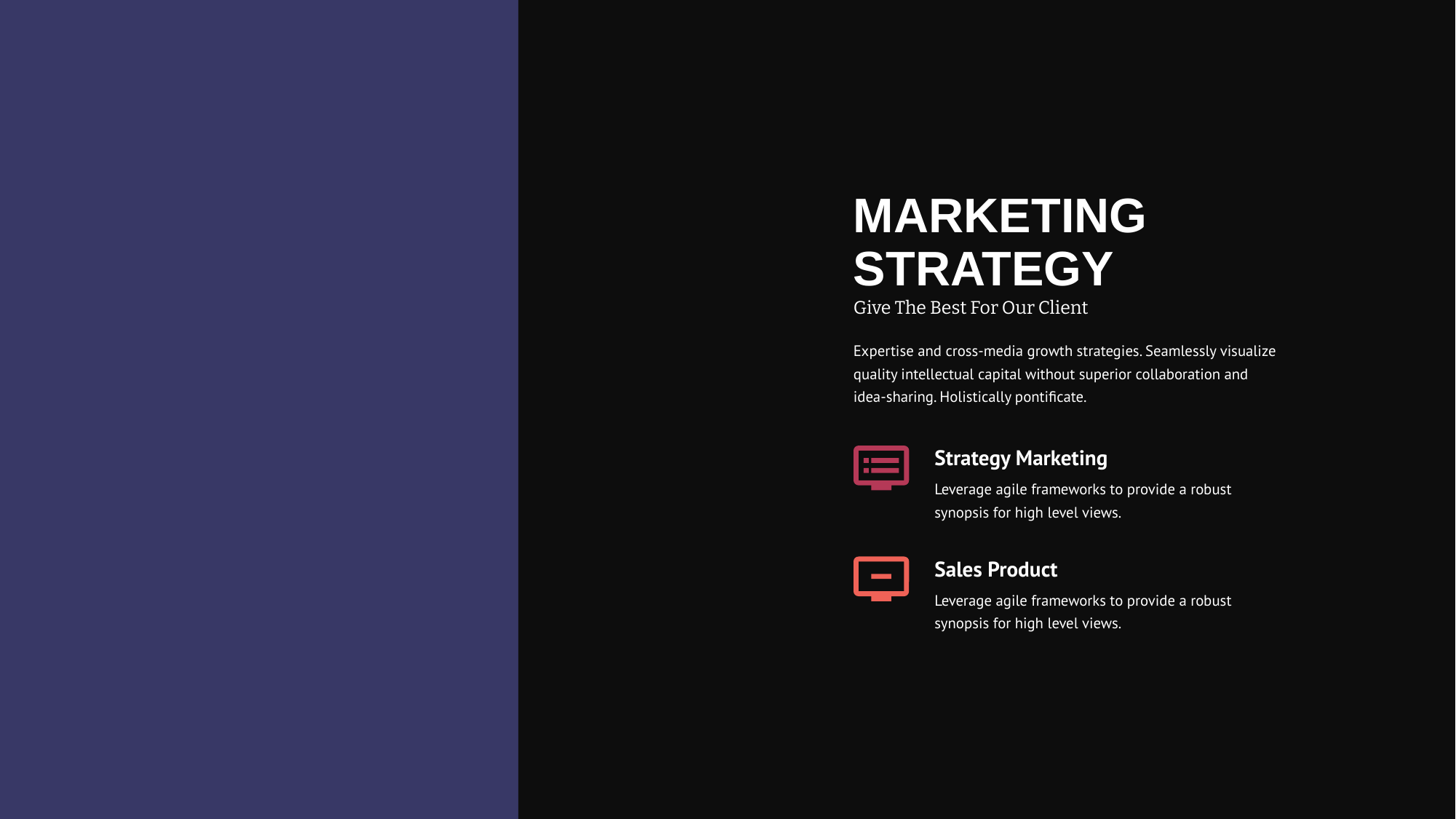

MARKETING
STRATEGY
Give The Best For Our Client
Expertise and cross-media growth strategies. Seamlessly visualize quality intellectual capital without superior collaboration and idea-sharing. Holistically pontificate.
Strategy Marketing

Leverage agile frameworks to provide a robust synopsis for high level views.
Sales Product

Leverage agile frameworks to provide a robust synopsis for high level views.